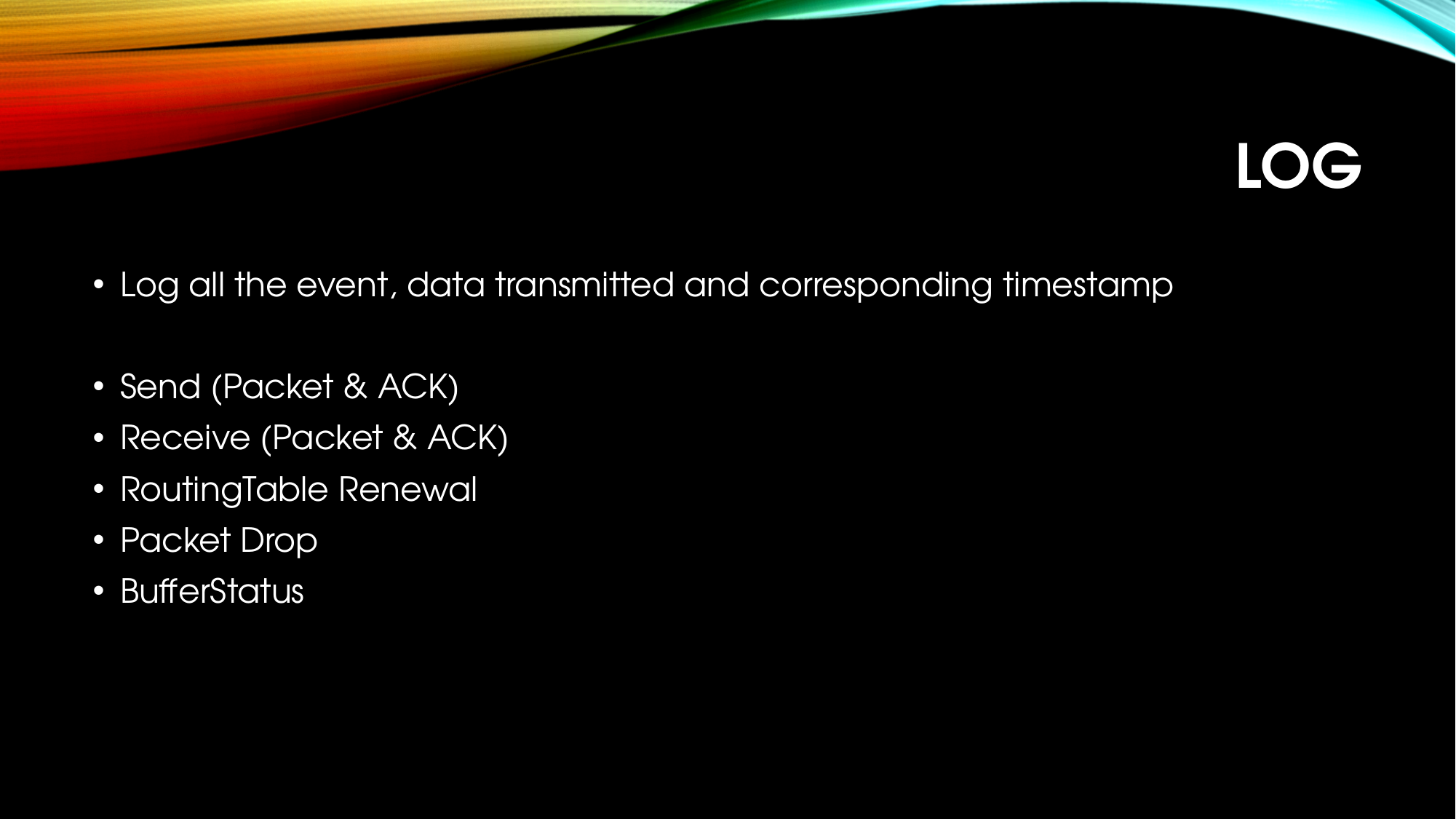

# Log
Log all the event, data transmitted and corresponding timestamp

Send (Packet & ACK)
Receive (Packet & ACK)
RoutingTable Renewal
Packet Drop
BufferStatus